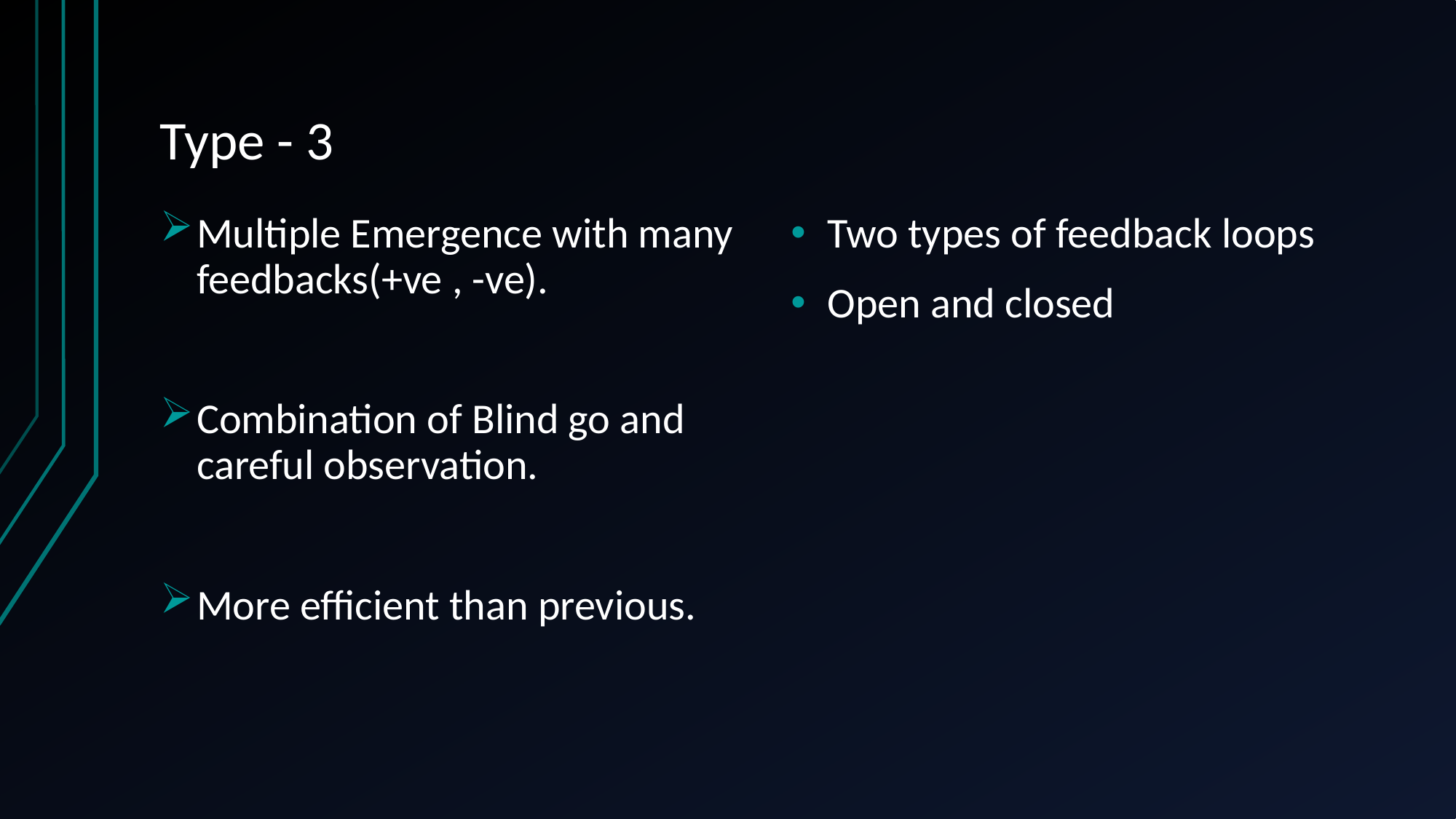

# Type - 3
Multiple Emergence with many feedbacks(+ve , -ve).

Combination of Blind go and careful observation.

More efficient than previous.
Two types of feedback loops
Open and closed